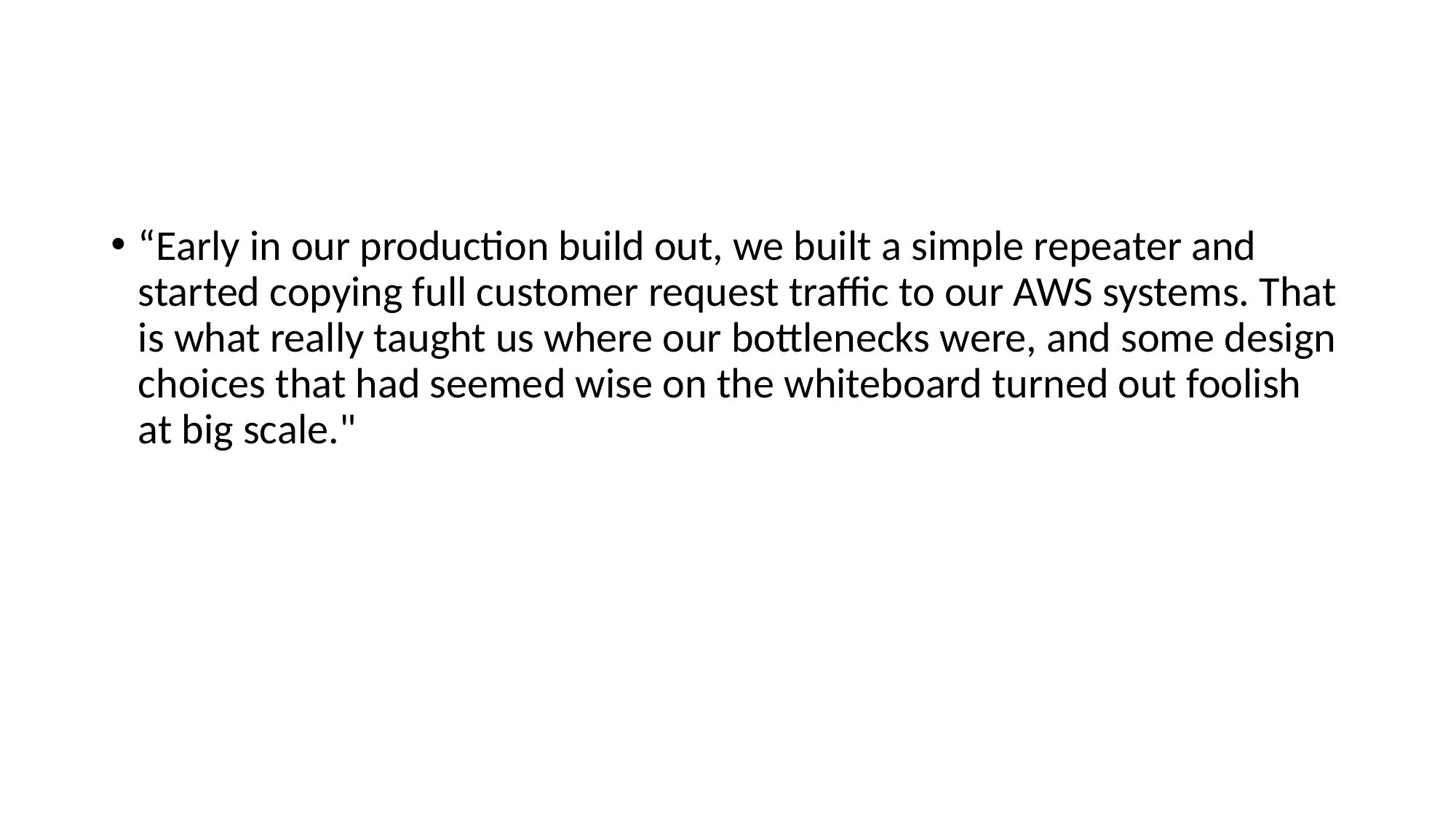

#
“Early in our production build out, we built a simple repeater and started copying full customer request traffic to our AWS systems. That is what really taught us where our bottlenecks were, and some design choices that had seemed wise on the whiteboard turned out foolish at big scale."